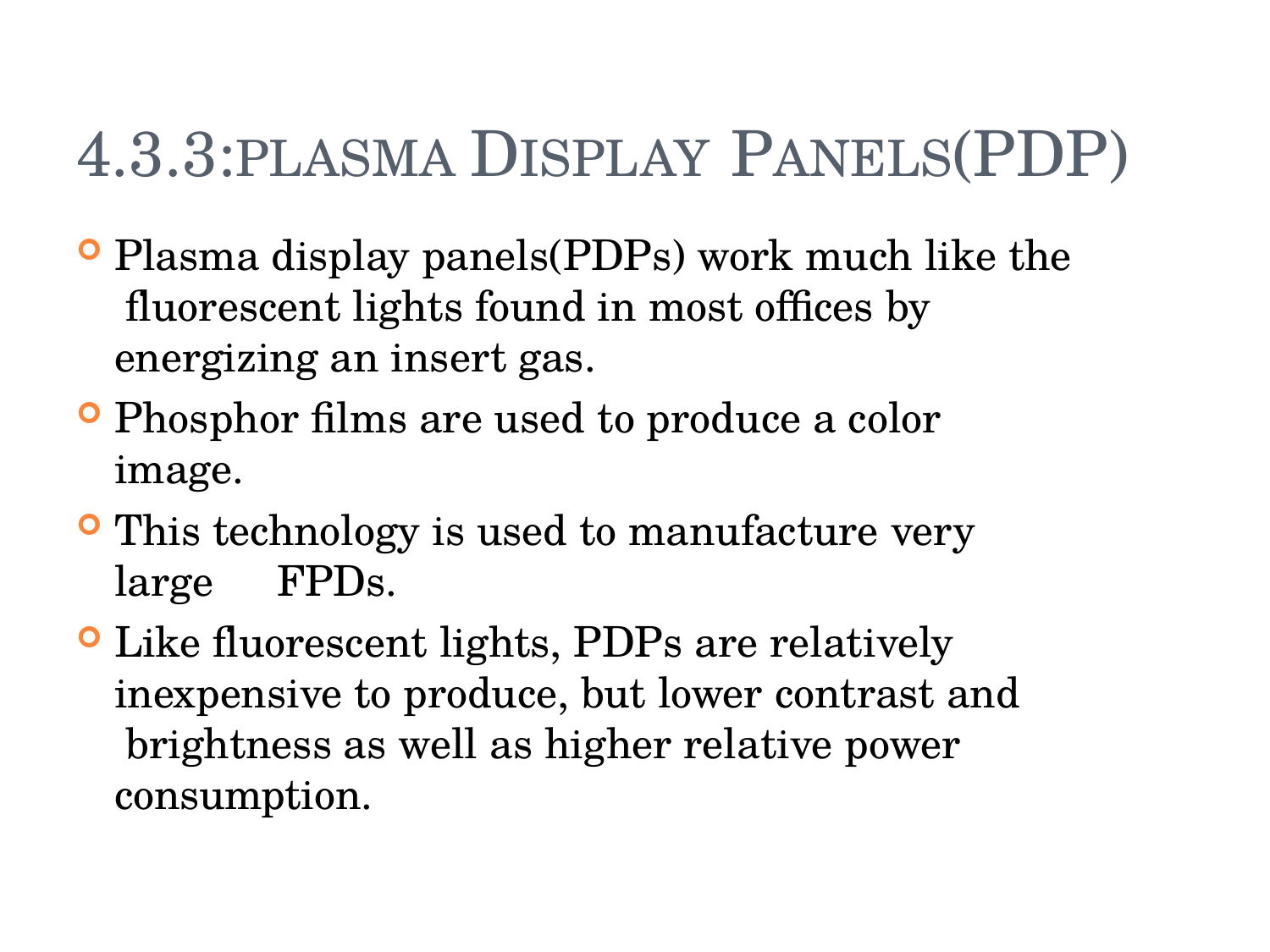

# 4.3.3:PLASMA DISPLAY PANELS(PDP)
Plasma display panels(PDPs) work much like the  fluorescent lights found in most offices by  energizing an insert gas.
Phosphor films are used to produce a color image.
This technology is used to manufacture very
large	FPDs.
Like fluorescent lights, PDPs are relatively  inexpensive to produce, but lower contrast and  brightness as well as higher relative power  consumption.